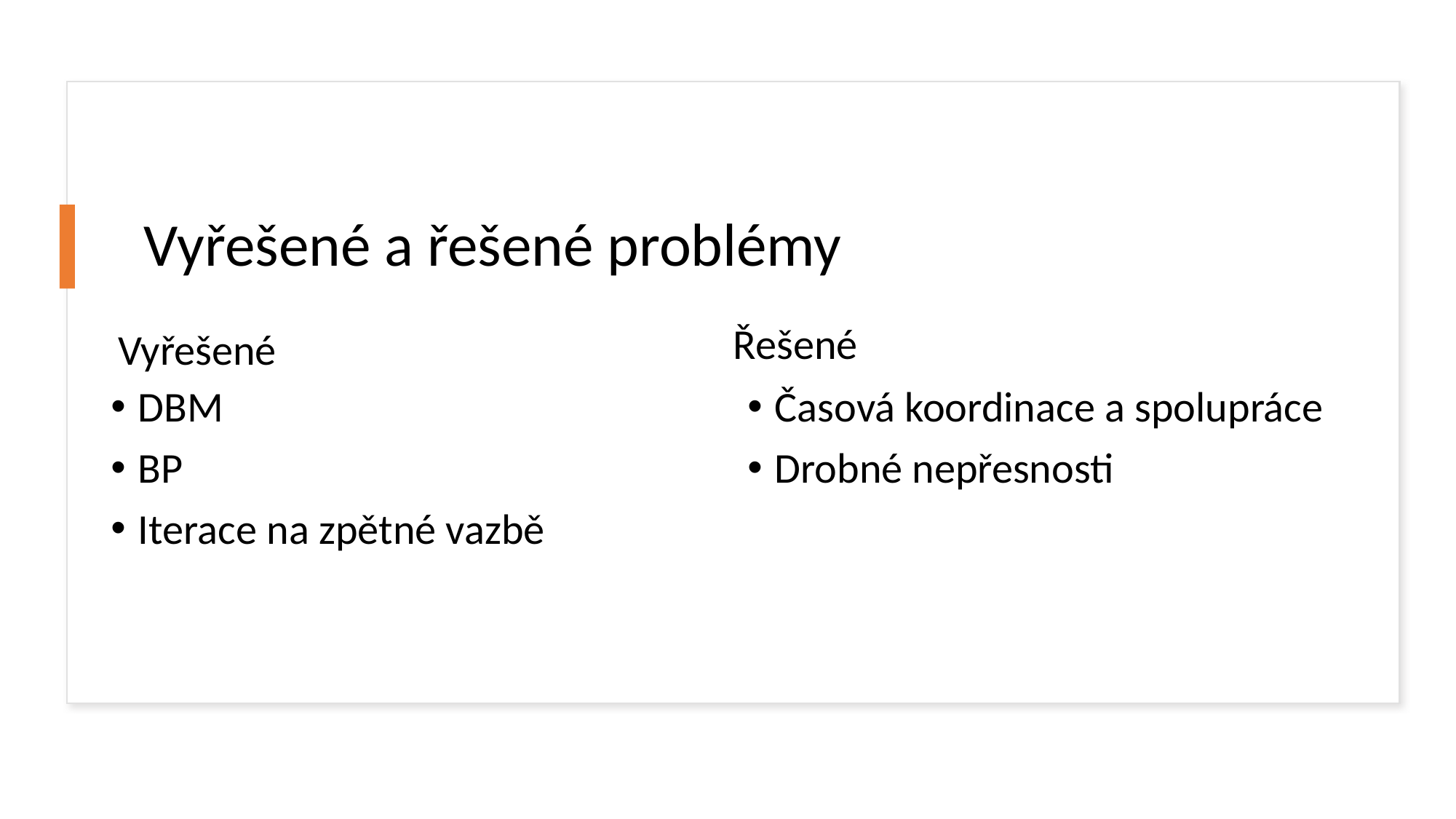

# Vyřešené a řešené problémy

Vyřešené
Řešené
DBM
BP
Iterace na zpětné vazbě
Časová koordinace a spolupráce
Drobné nepřesnosti